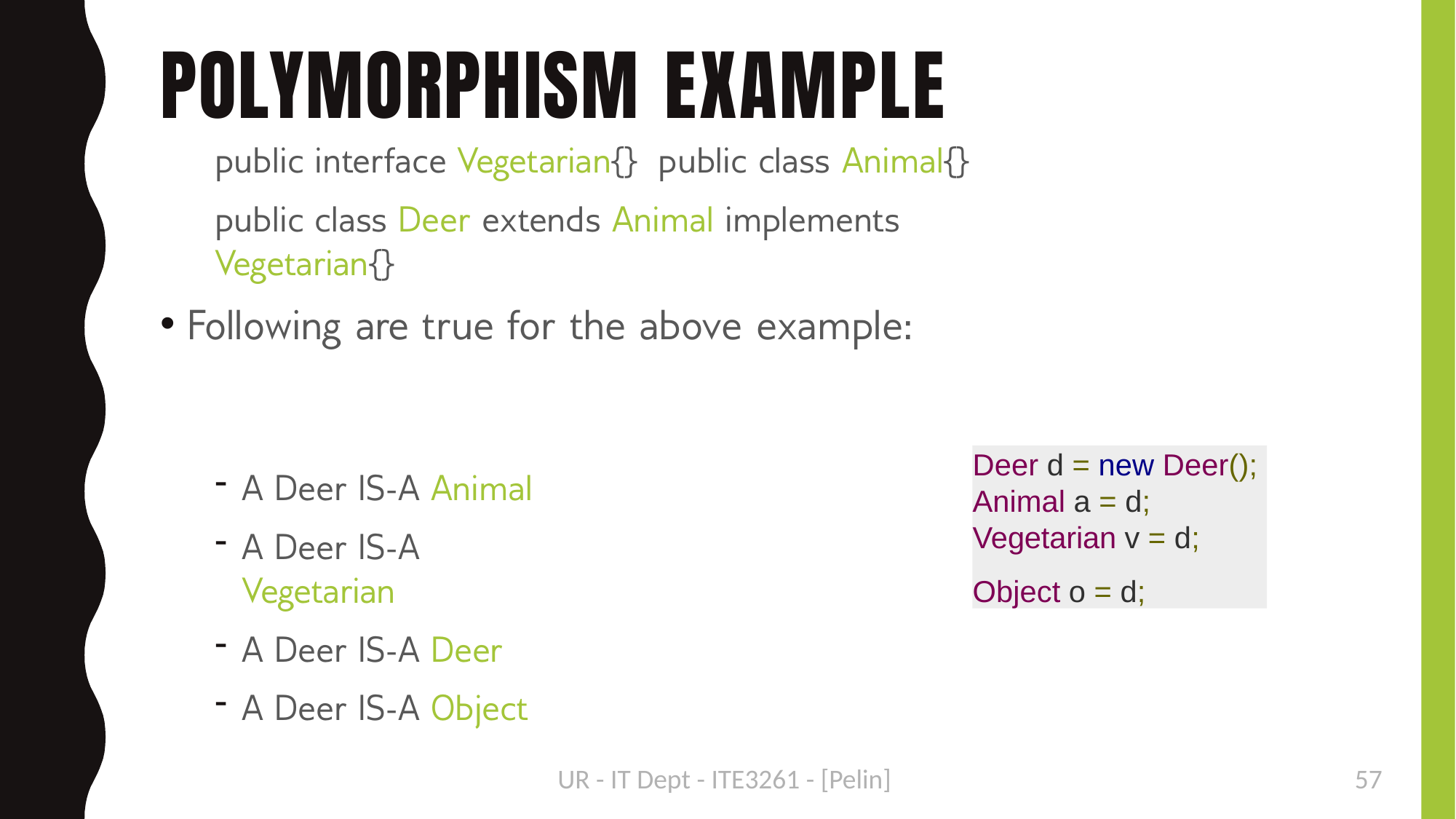

POLYMORPHISM EXAMPLE
public interface Vegetarian{}  public class Animal{}
public class Deer extends Animal implements Vegetarian{}
Following are true for the above example:
Deer d = new Deer();  Animal a = d;  Vegetarian v = d;
Object o = d;
A Deer IS-A Animal
A Deer IS-A Vegetarian
A Deer IS-A Deer
A Deer IS-A Object
UR - IT Dept - ITE3261 - [Pelin]
57